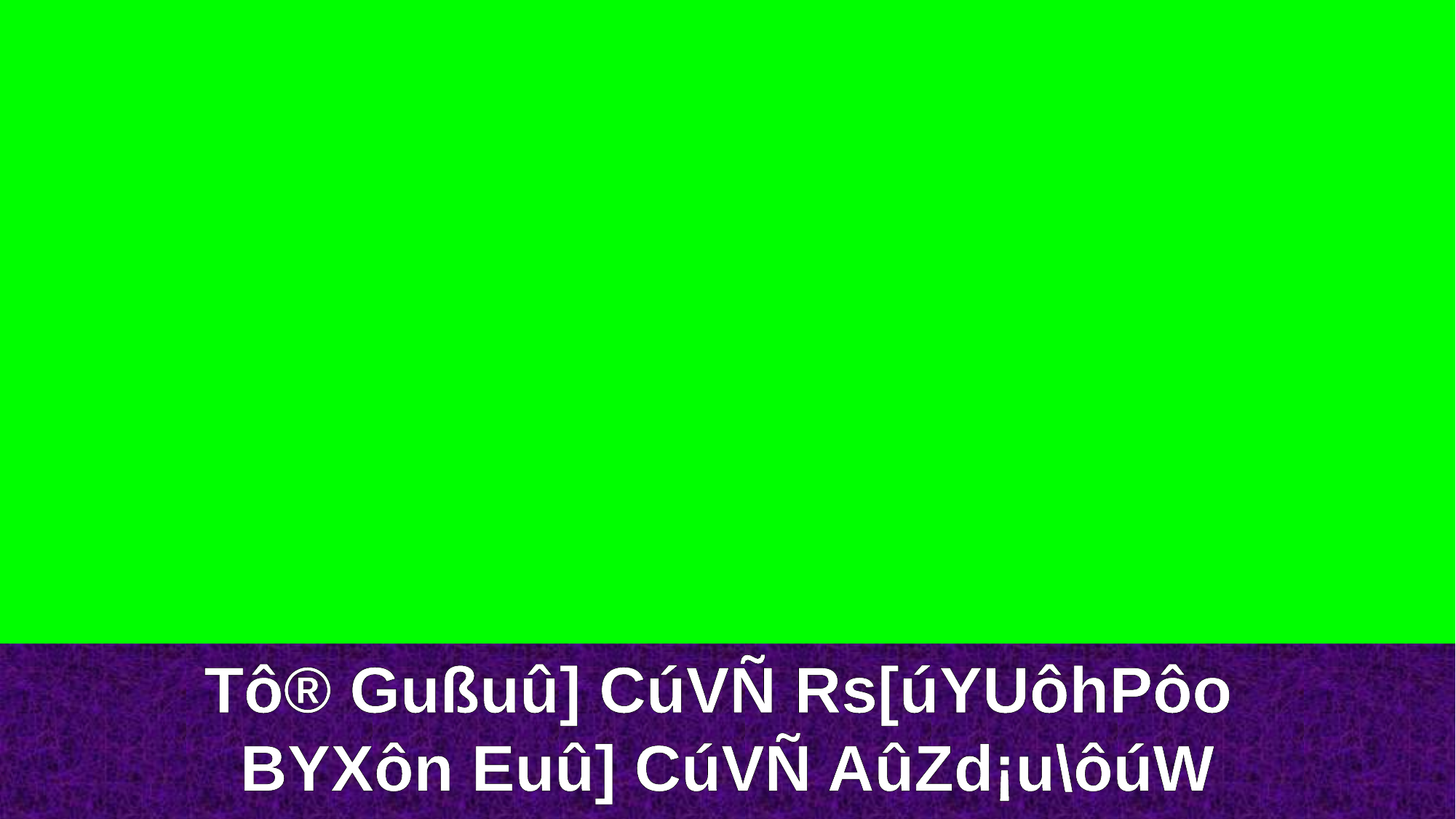

Tô® Gußuû] CúVÑ Rs[úYUôhPôo
BYXôn Euû] CúVÑ AûZd¡u\ôúW